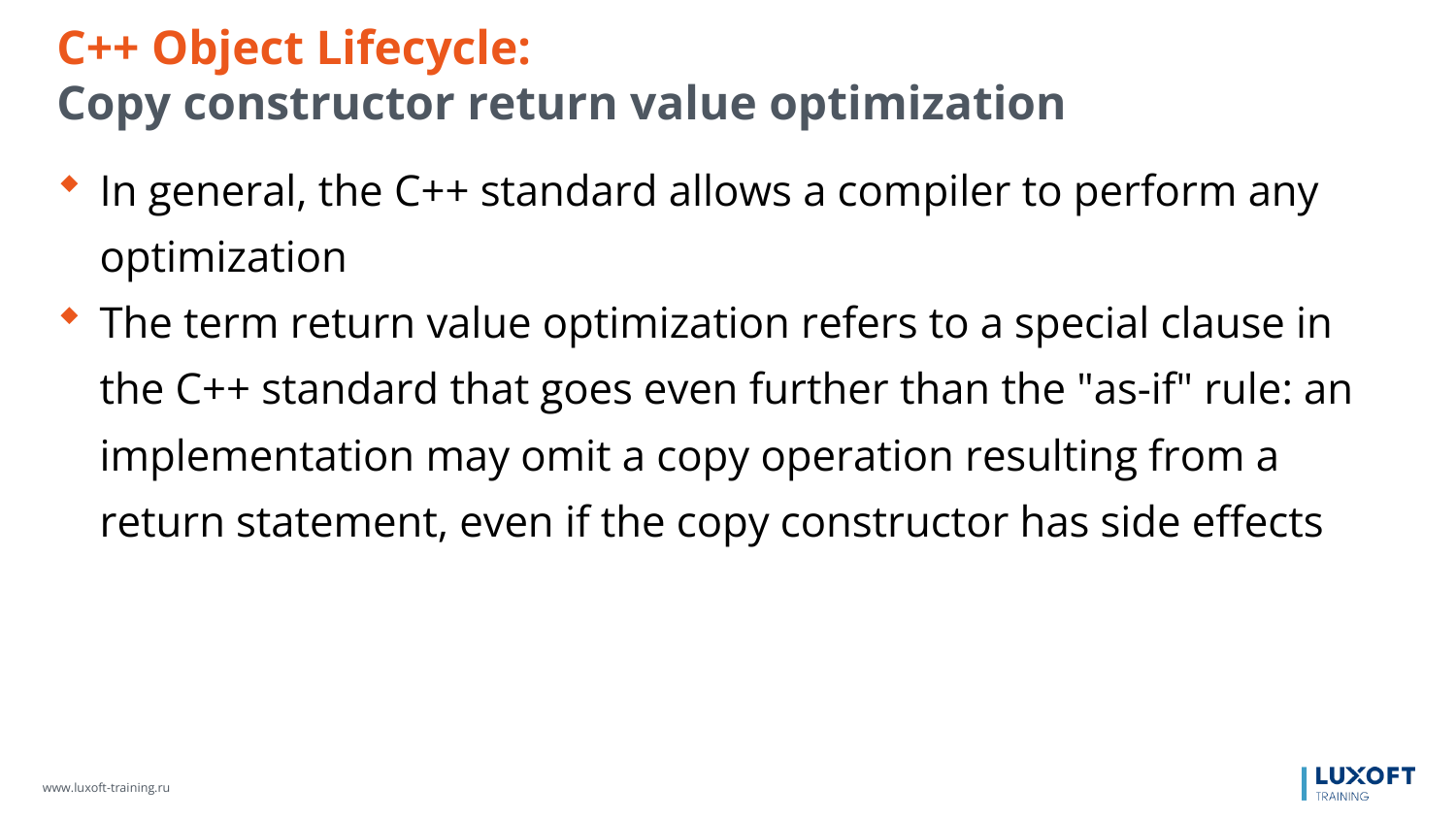

C++ Object Lifecycle:
Copy constructor return value optimization
In general, the C++ standard allows a compiler to perform any optimization
The term return value optimization refers to a special clause in the C++ standard that goes even further than the "as-if" rule: an implementation may omit a copy operation resulting from a return statement, even if the copy constructor has side effects